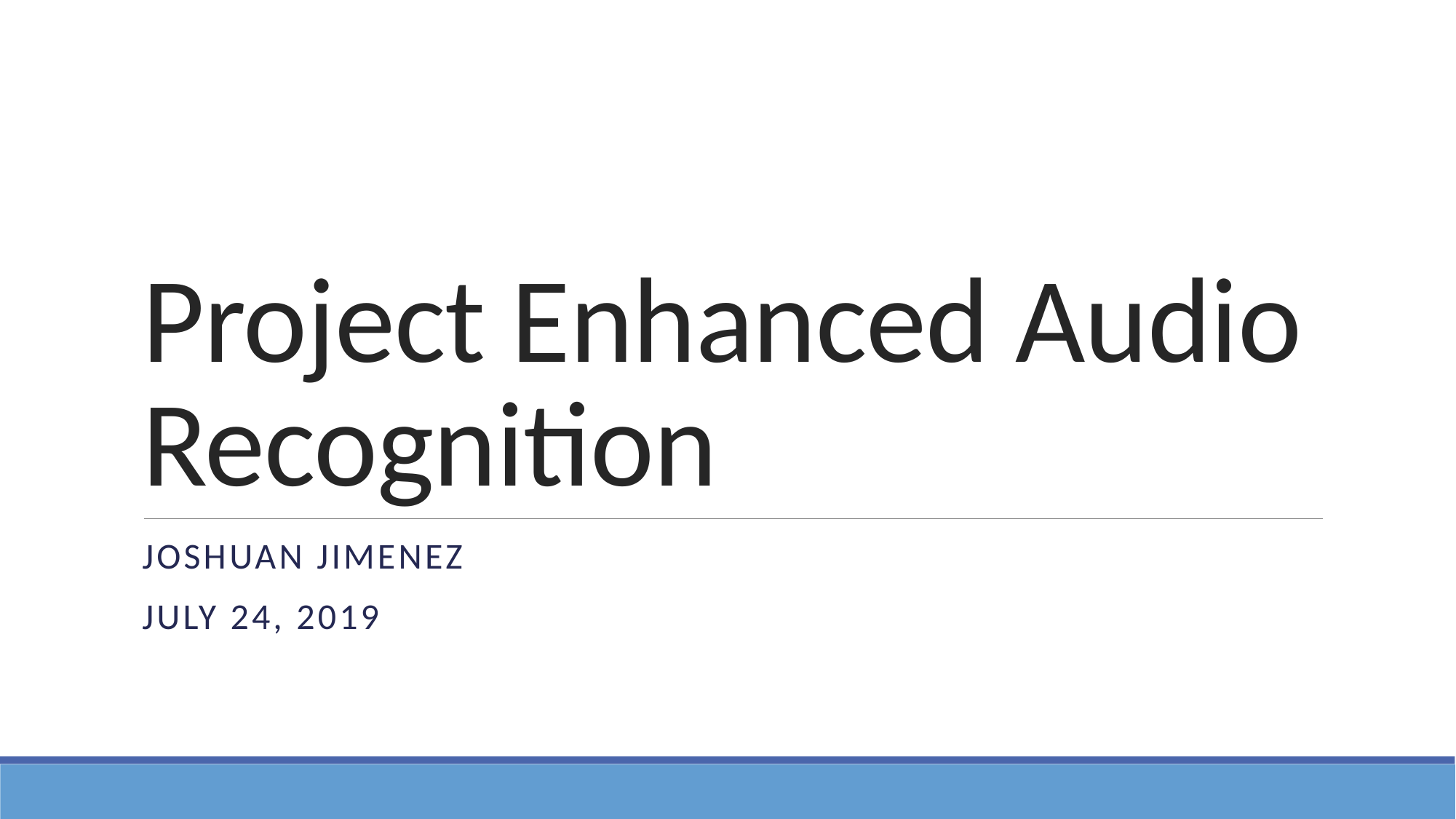

# Project Enhanced Audio Recognition
Joshuan Jimenez
July 24, 2019